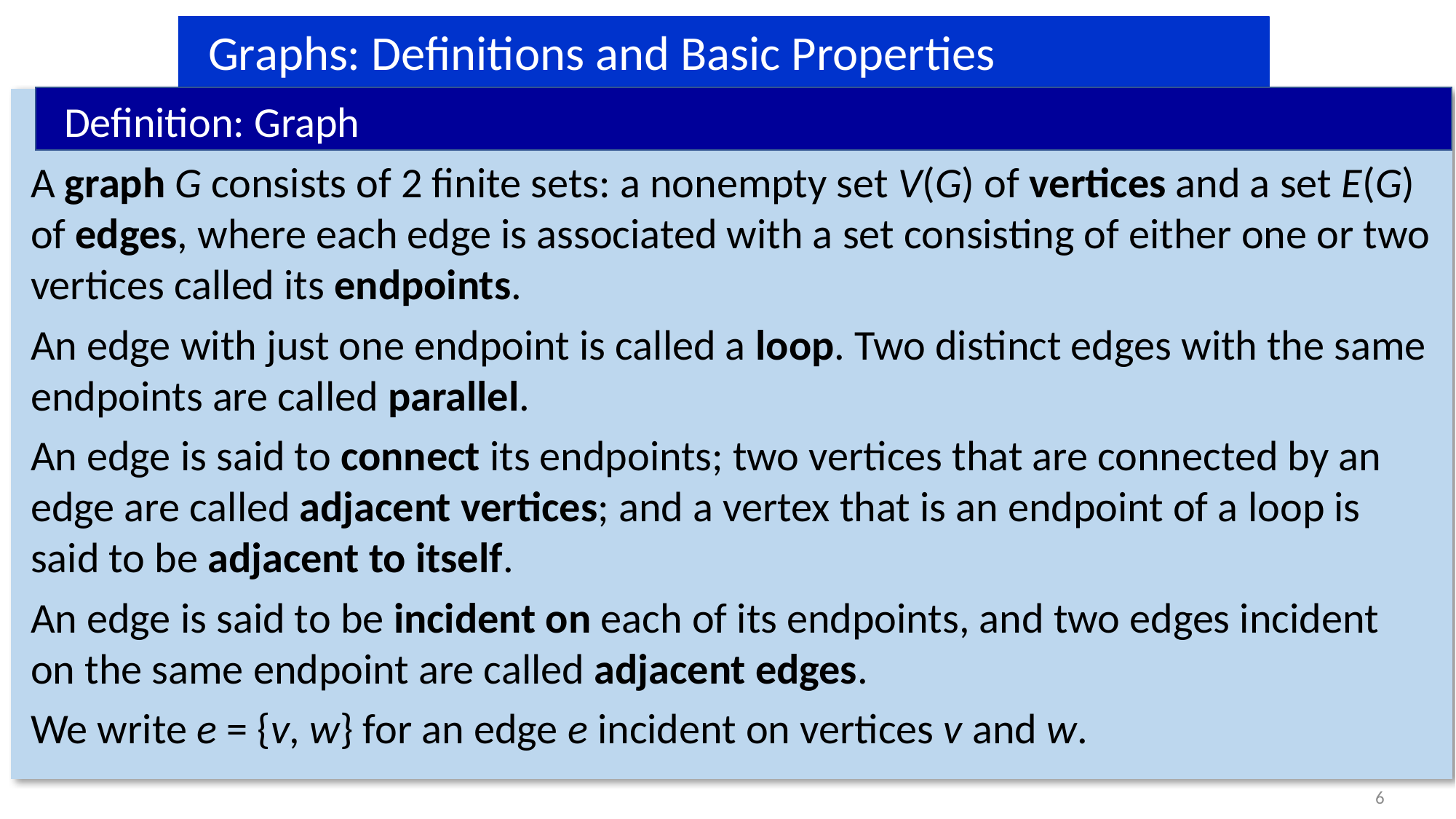

Graphs: Definitions and Basic Properties

Definition: Graph
A graph G consists of 2 finite sets: a nonempty set V(G) of vertices and a set E(G) of edges, where each edge is associated with a set consisting of either one or two vertices called its endpoints.
An edge with just one endpoint is called a loop. Two distinct edges with the same endpoints are called parallel.
An edge is said to connect its endpoints; two vertices that are connected by an edge are called adjacent vertices; and a vertex that is an endpoint of a loop is said to be adjacent to itself.
An edge is said to be incident on each of its endpoints, and two edges incident on the same endpoint are called adjacent edges.
We write e = {v, w} for an edge e incident on vertices v and w.

6